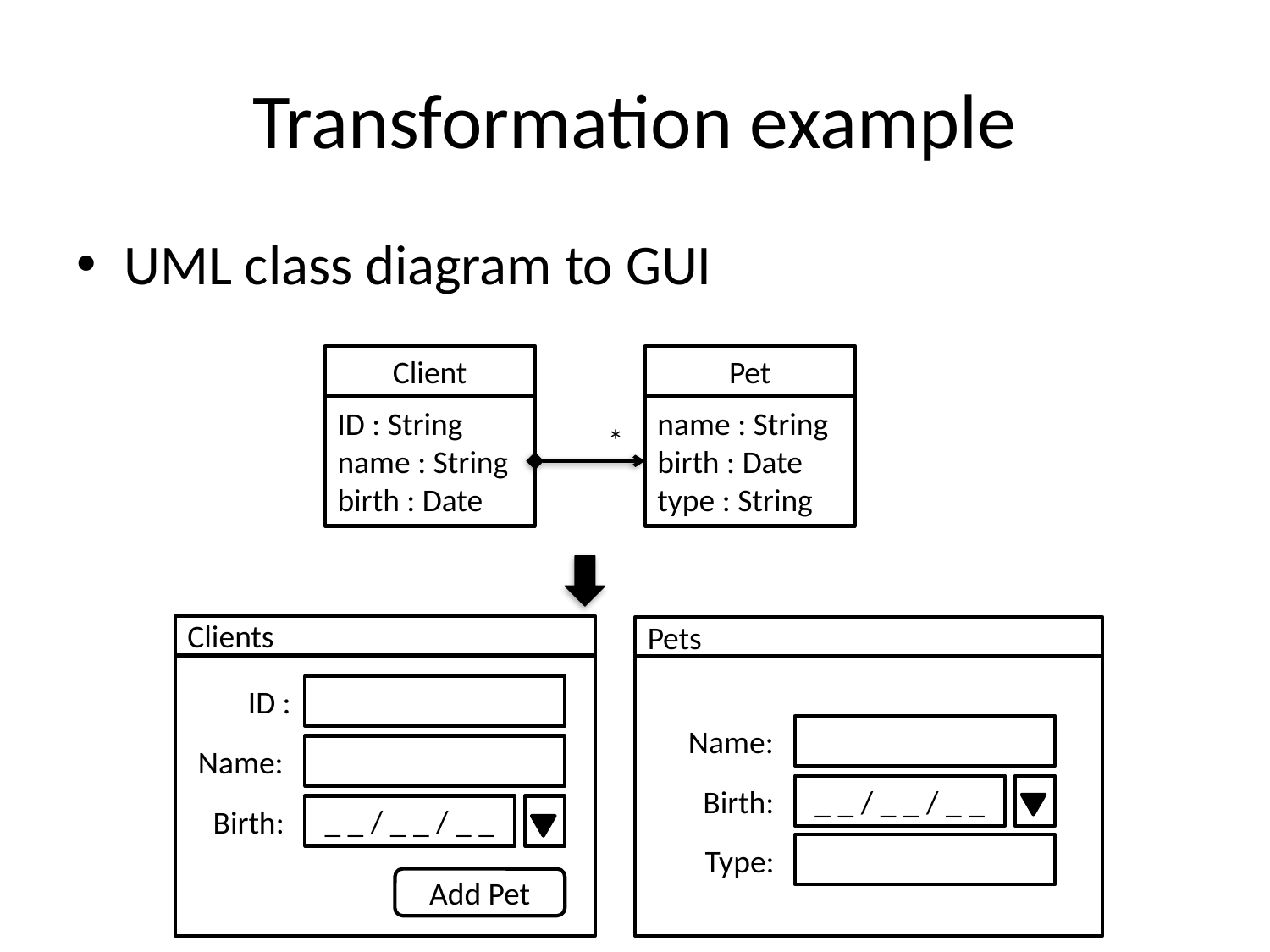

# Transformation example
UML class diagram to GUI
Client
Pet
ID : String
name : String
birth : Date
name : String
birth : Date
type : String
*

Clients
Pets

ID :

Name:

Name:

Birth:
_ _ / _ _ / _ _

Birth:
_ _ / _ _ / _ _

Type:

Add Pet